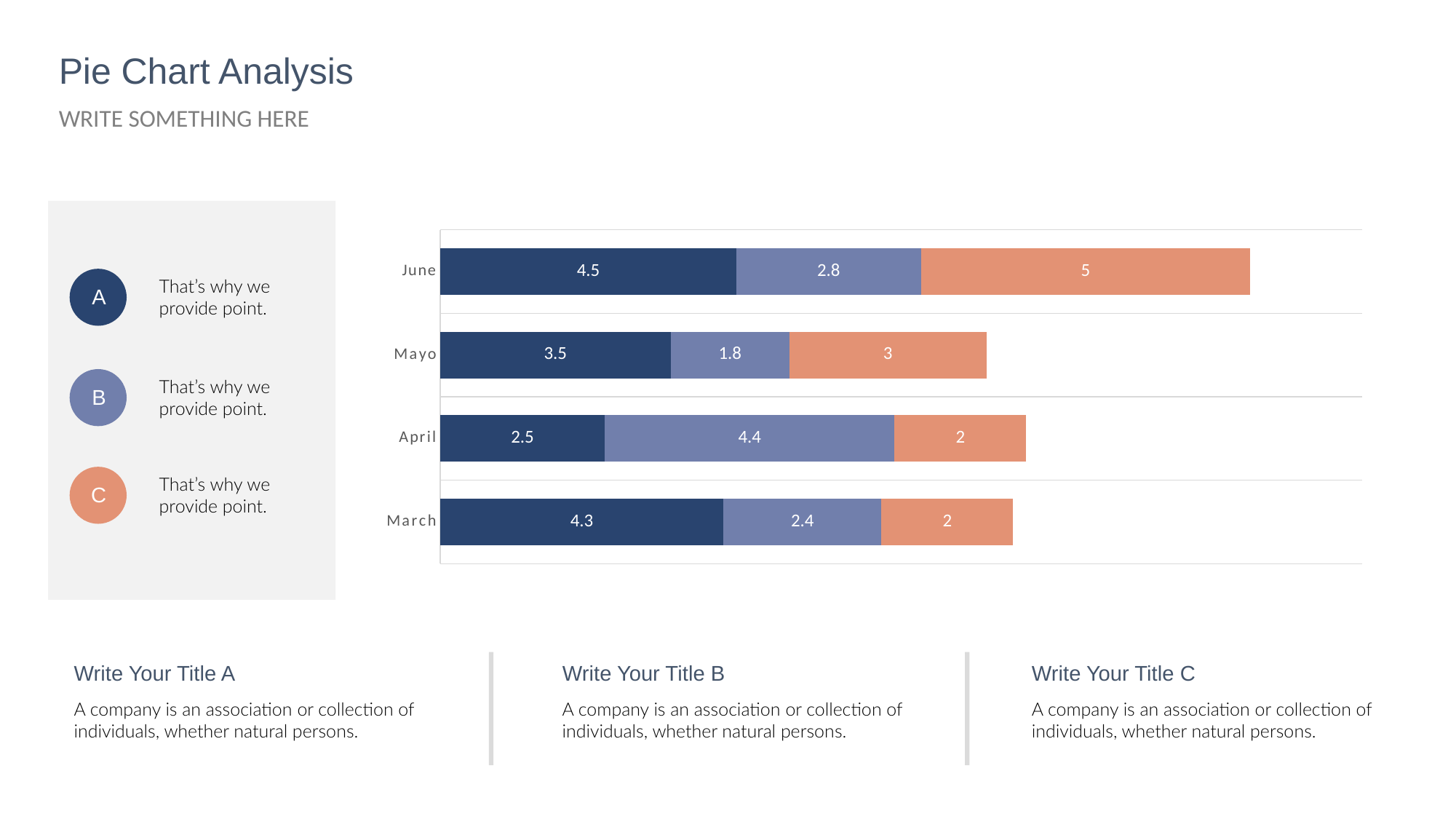

Pie Chart Analysis
WRITE SOMETHING HERE

### Chart

| Category | Series 1 | Series 2 | Series 3 |
|---|---|---|---|
| March | 4.3 | 2.4 | 2.0 |
| April | 2.5 | 4.4 | 2.0 |
| Mayo | 3.5 | 1.8 | 3.0 |
| June | 4.5 | 2.8 | 5.0 |
A
That’s why we provide point.

B
That’s why we provide point.

C
That’s why we provide point.
Write Your Title C
Write Your Title A
Write Your Title B
A company is an association or collection of individuals, whether natural persons.
A company is an association or collection of individuals, whether natural persons.
A company is an association or collection of individuals, whether natural persons.